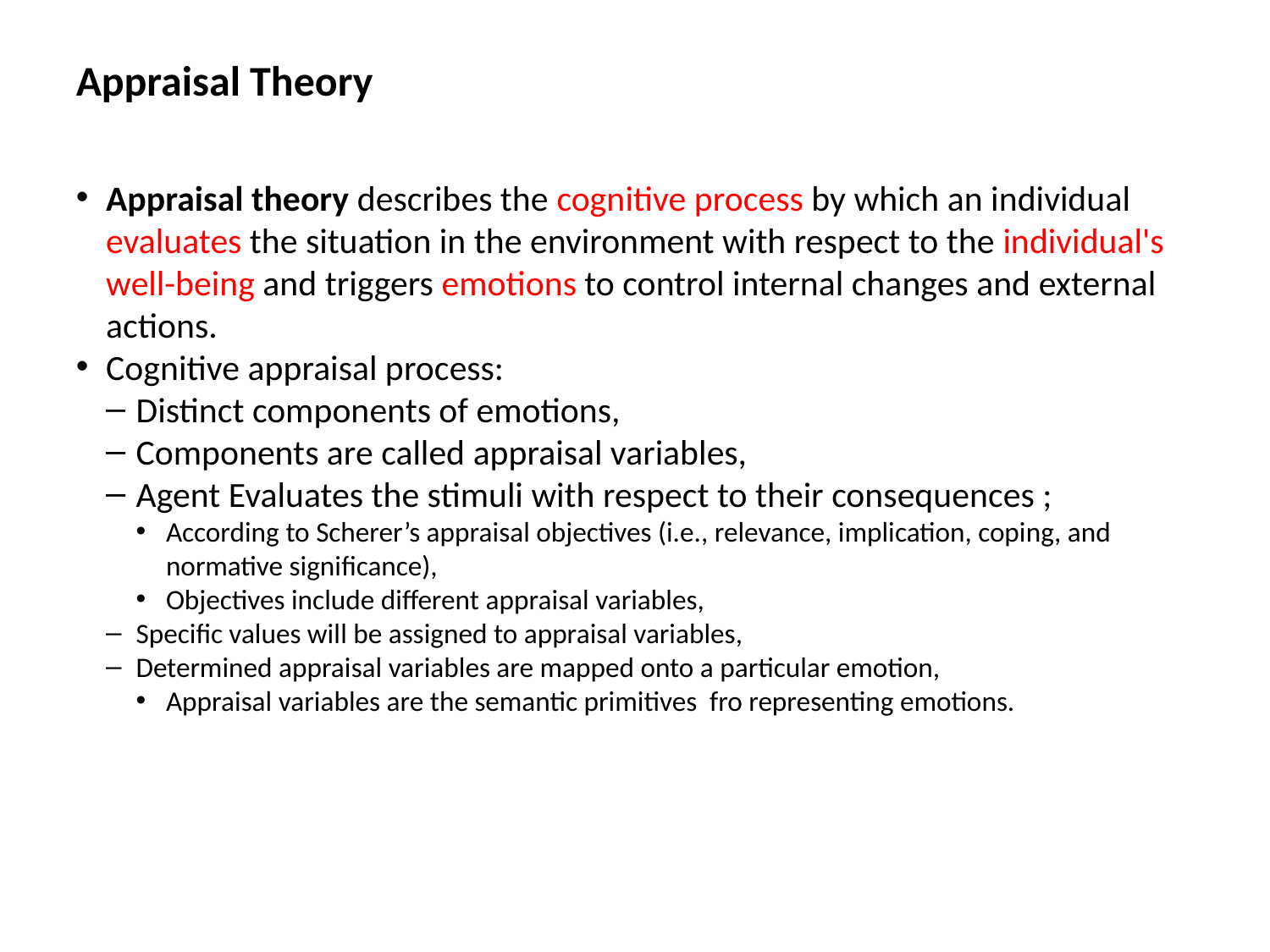

Appraisal Theory
Appraisal theory describes the cognitive process by which an individual evaluates the situation in the environment with respect to the individual's well-being and triggers emotions to control internal changes and external actions.
Cognitive appraisal process:
Distinct components of emotions,
Components are called appraisal variables,
Agent Evaluates the stimuli with respect to their consequences ;
According to Scherer’s appraisal objectives (i.e., relevance, implication, coping, and normative significance),
Objectives include different appraisal variables,
Specific values will be assigned to appraisal variables,
Determined appraisal variables are mapped onto a particular emotion,
Appraisal variables are the semantic primitives  fro representing emotions.